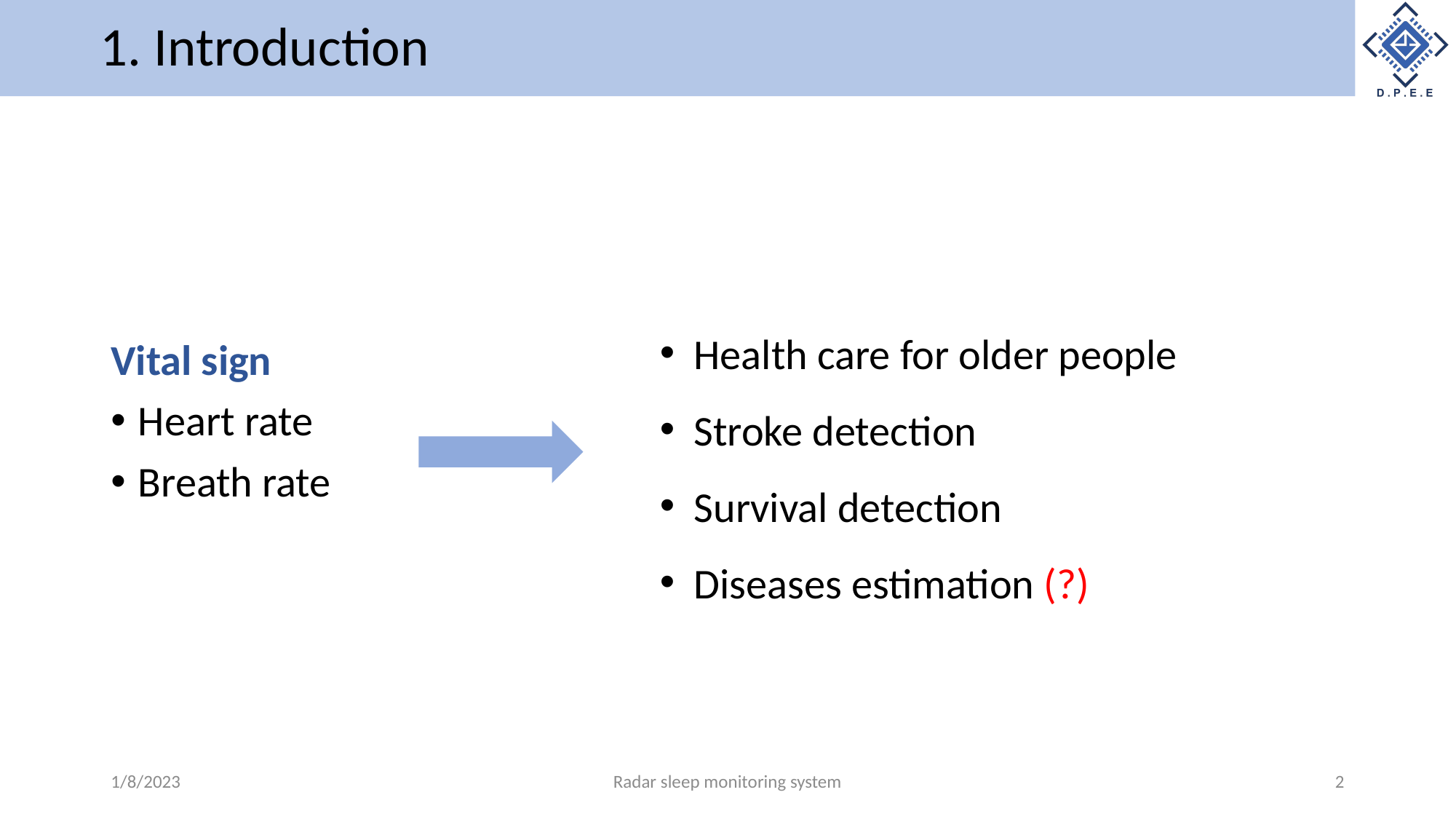

# 1. Introduction
Vital sign
Heart rate
Breath rate
Health care for older people
Stroke detection
Survival detection
Diseases estimation (?)

1/8/2023
Radar sleep monitoring system
2